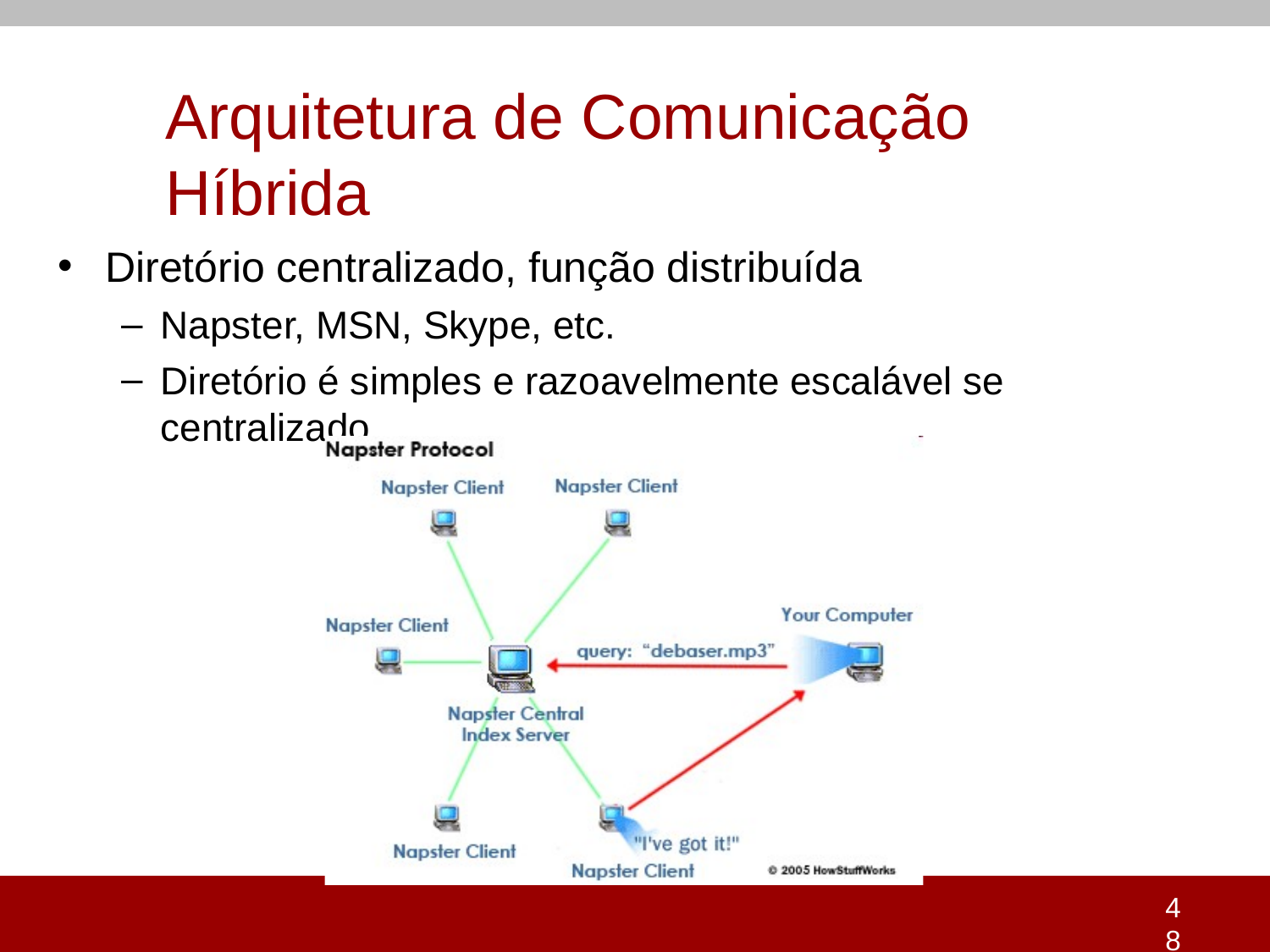

# Arquitetura de Comunicação Híbrida
Diretório centralizado, função distribuída
Napster, MSN, Skype, etc.
Diretório é simples e razoavelmente escalável se centralizado

48